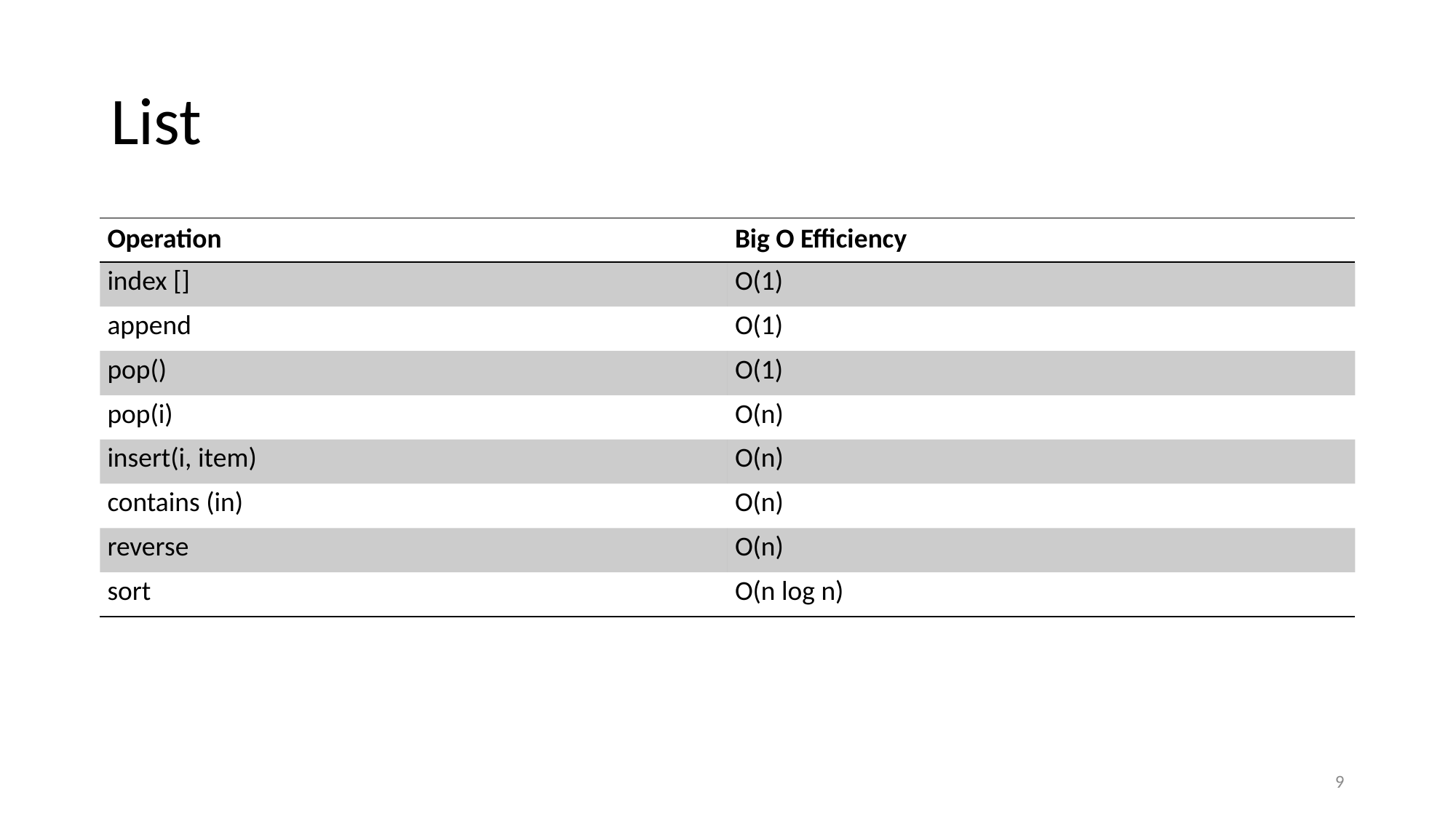

# List
| Operation | Big O Efficiency |
| --- | --- |
| index [] | O(1) |
| append | O(1) |
| pop() | O(1) |
| pop(i) | O(n) |
| insert(i, item) | O(n) |
| contains (in) | O(n) |
| reverse | O(n) |
| sort | O(n log n) |
9